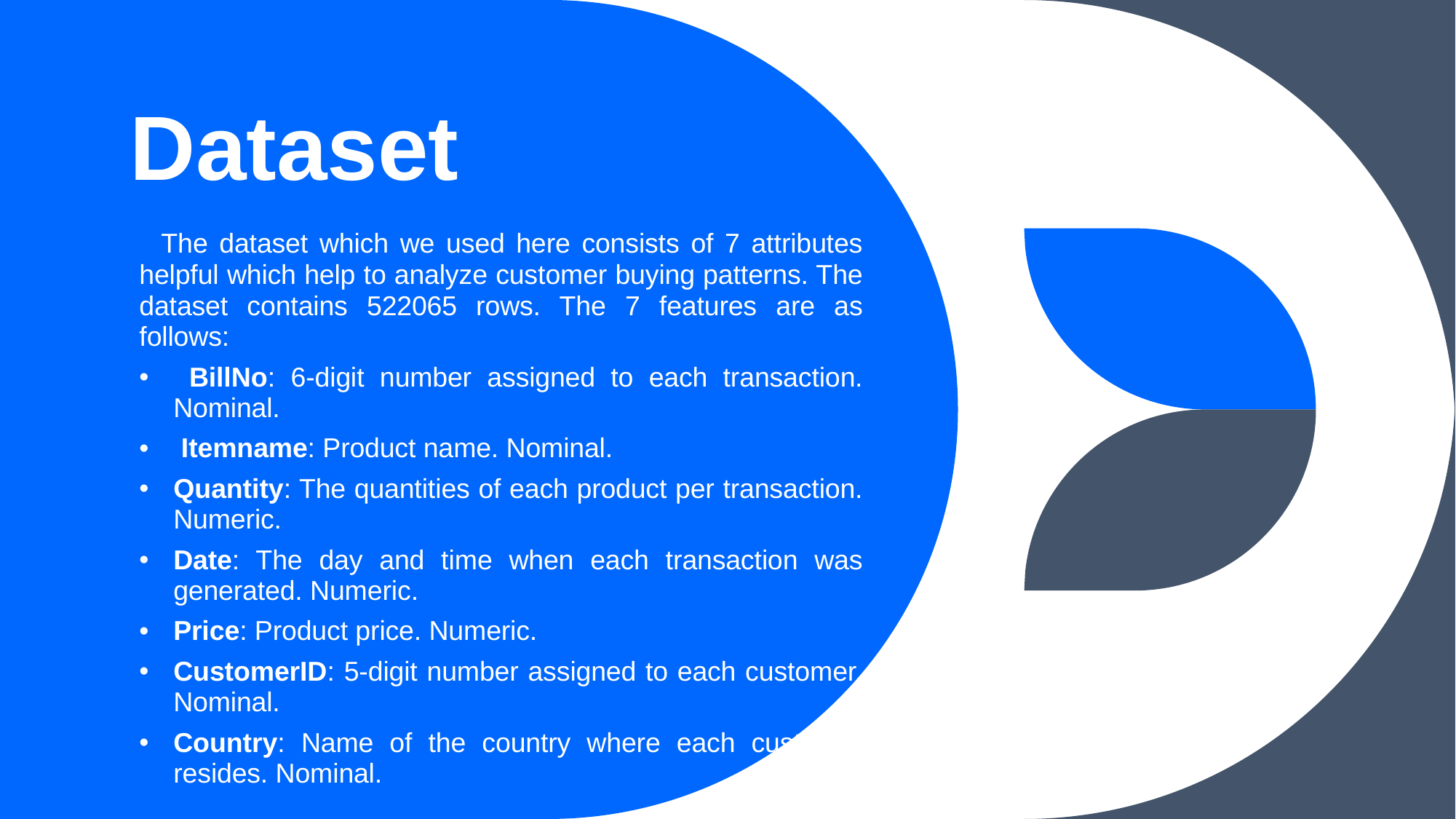

# Dataset
The dataset which we used here consists of 7 attributes helpful which help to analyze customer buying patterns. The dataset contains 522065 rows. The 7 features are as follows:
 BillNo: 6-digit number assigned to each transaction. Nominal.
 Itemname: Product name. Nominal.
Quantity: The quantities of each product per transaction. Numeric.
Date: The day and time when each transaction was generated. Numeric.
Price: Product price. Numeric.
CustomerID: 5-digit number assigned to each customer. Nominal.
Country: Name of the country where each customer resides. Nominal.